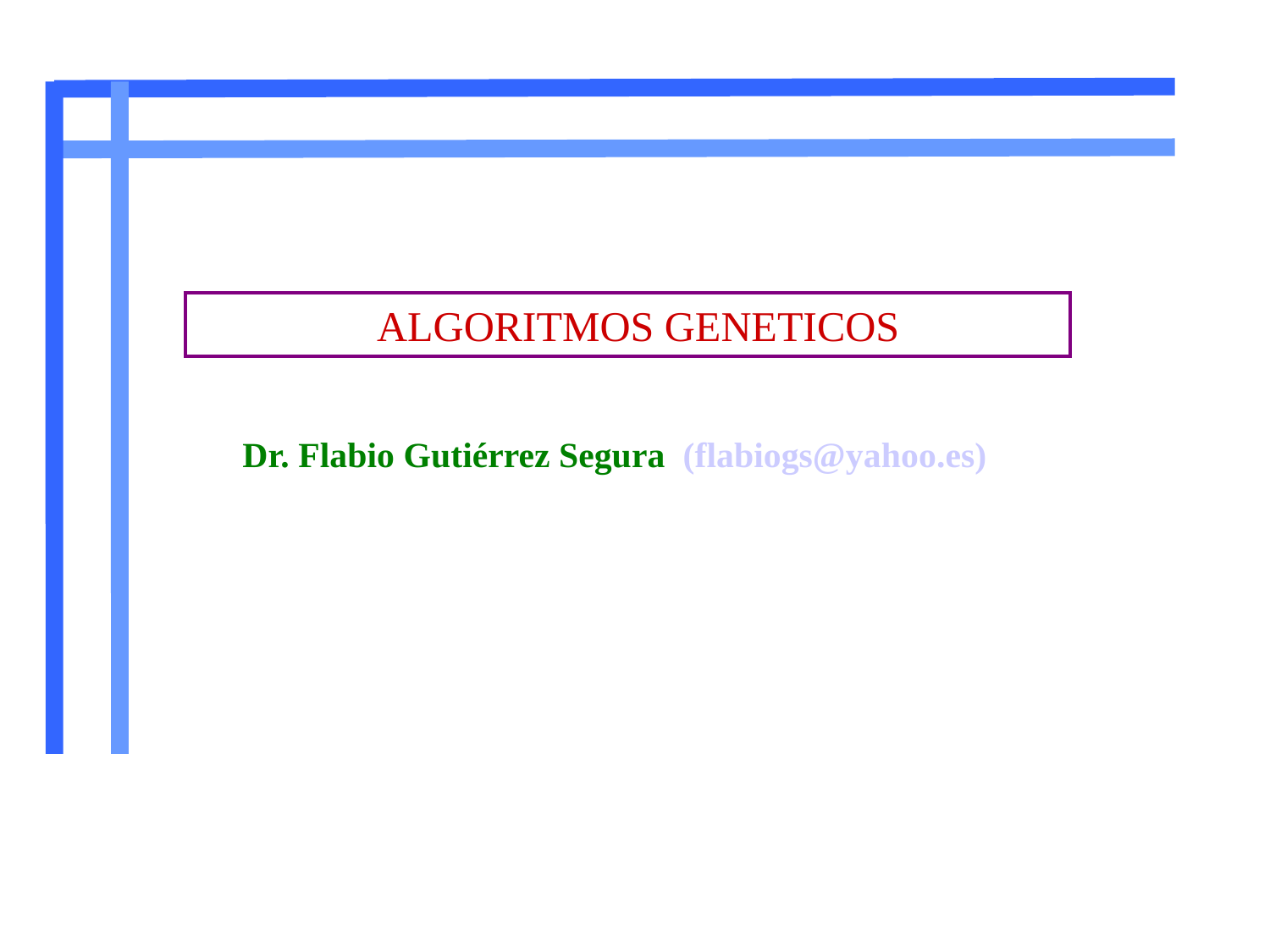

ALGORITMOS GENETICOS
Dr. Flabio Gutiérrez Segura  (flabiogs@yahoo.es)